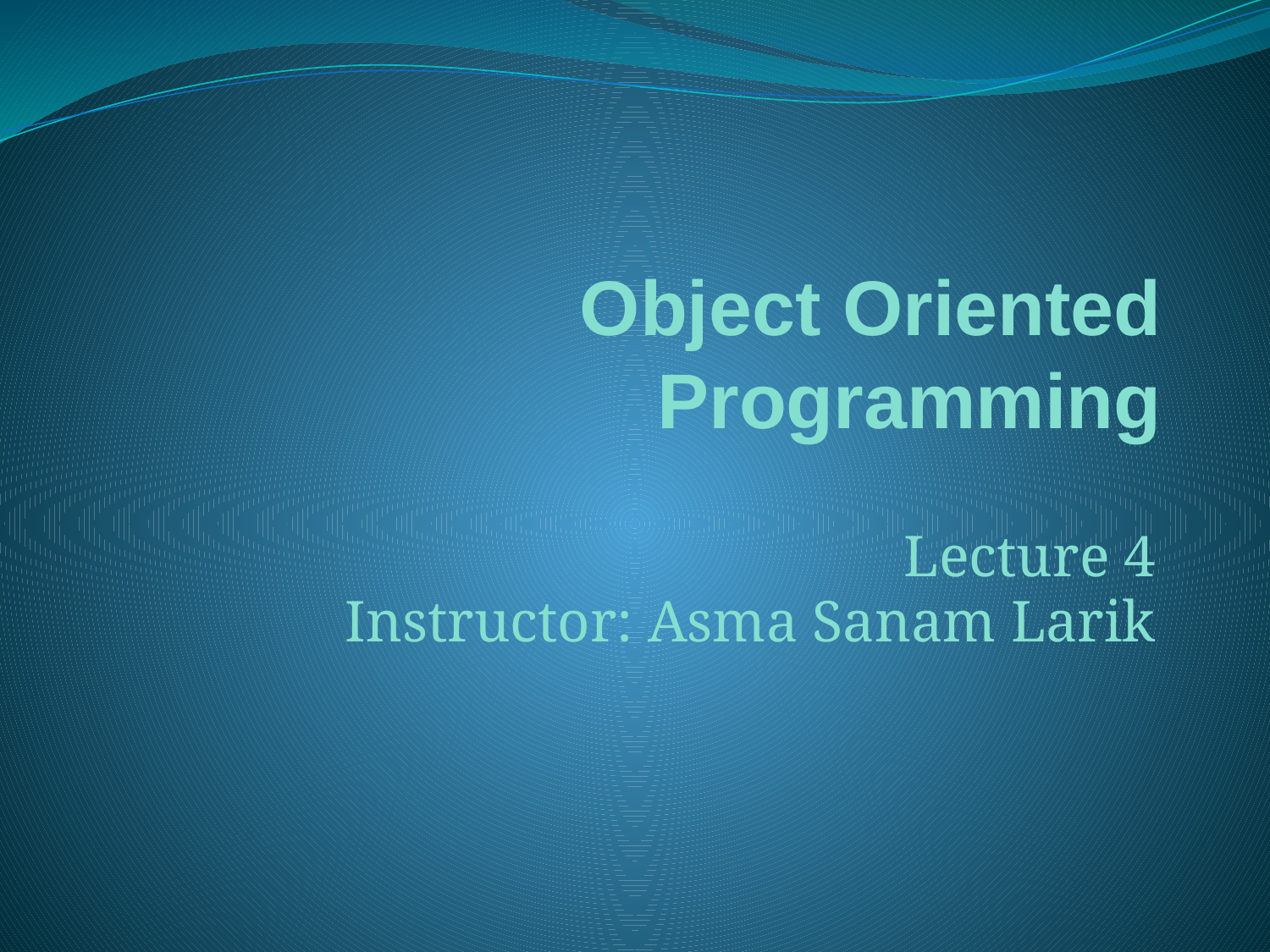

# Object Oriented Programming

Lecture 4
Instructor: Asma Sanam Larik